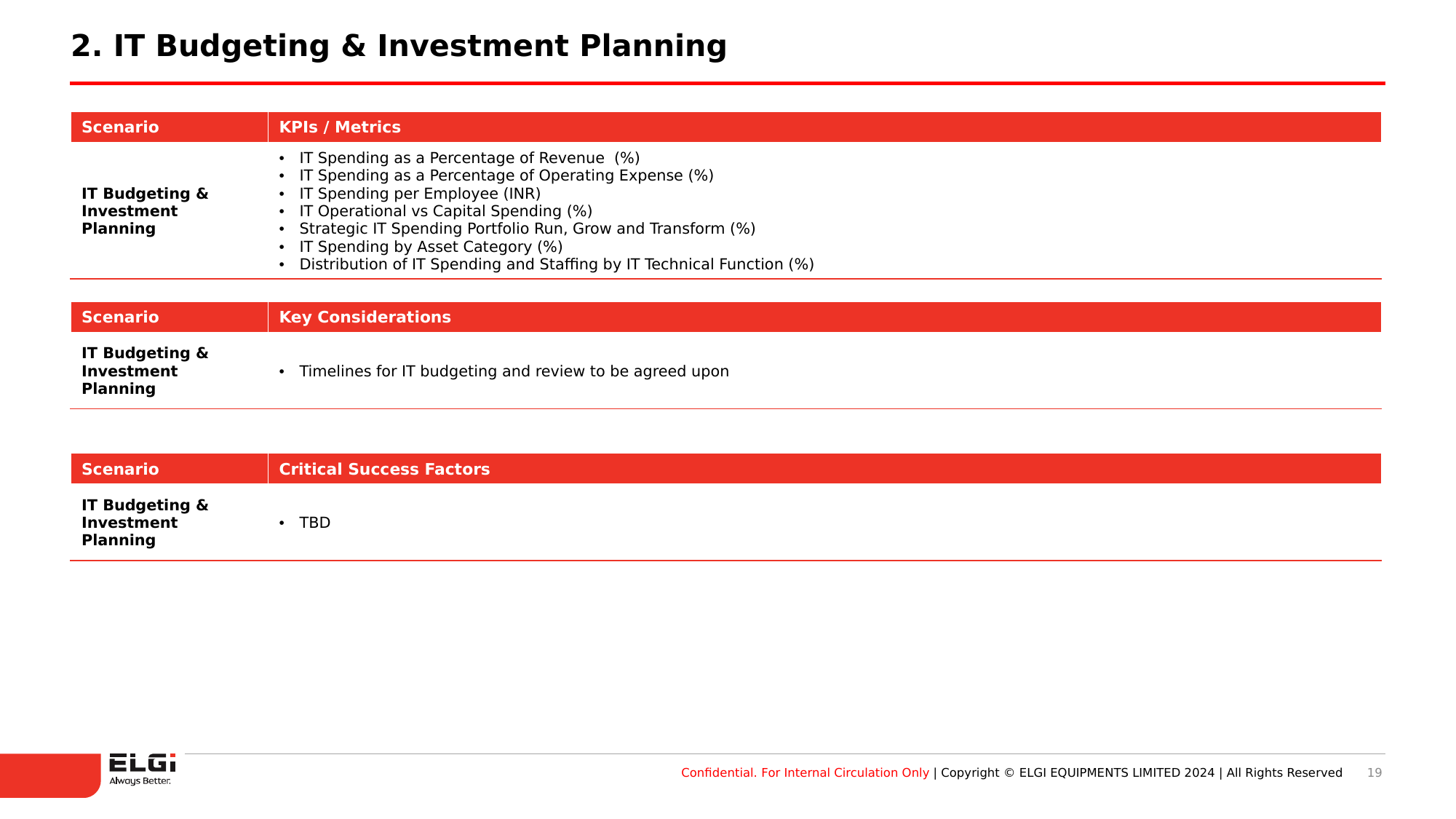

2. IT Budgeting & Investment Planning
| Scenario | KPIs / Metrics |
| --- | --- |
| IT Budgeting & Investment Planning | IT Spending as a Percentage of Revenue (%) IT Spending as a Percentage of Operating Expense (%) IT Spending per Employee (INR) IT Operational vs Capital Spending (%) Strategic IT Spending Portfolio Run, Grow and Transform (%) IT Spending by Asset Category (%) Distribution of IT Spending and Staffing by IT Technical Function (%) |
| Scenario | Key Considerations |
| --- | --- |
| IT Budgeting & Investment Planning | Timelines for IT budgeting and review to be agreed upon |
| Scenario | Critical Success Factors |
| --- | --- |
| IT Budgeting & Investment Planning | TBD |